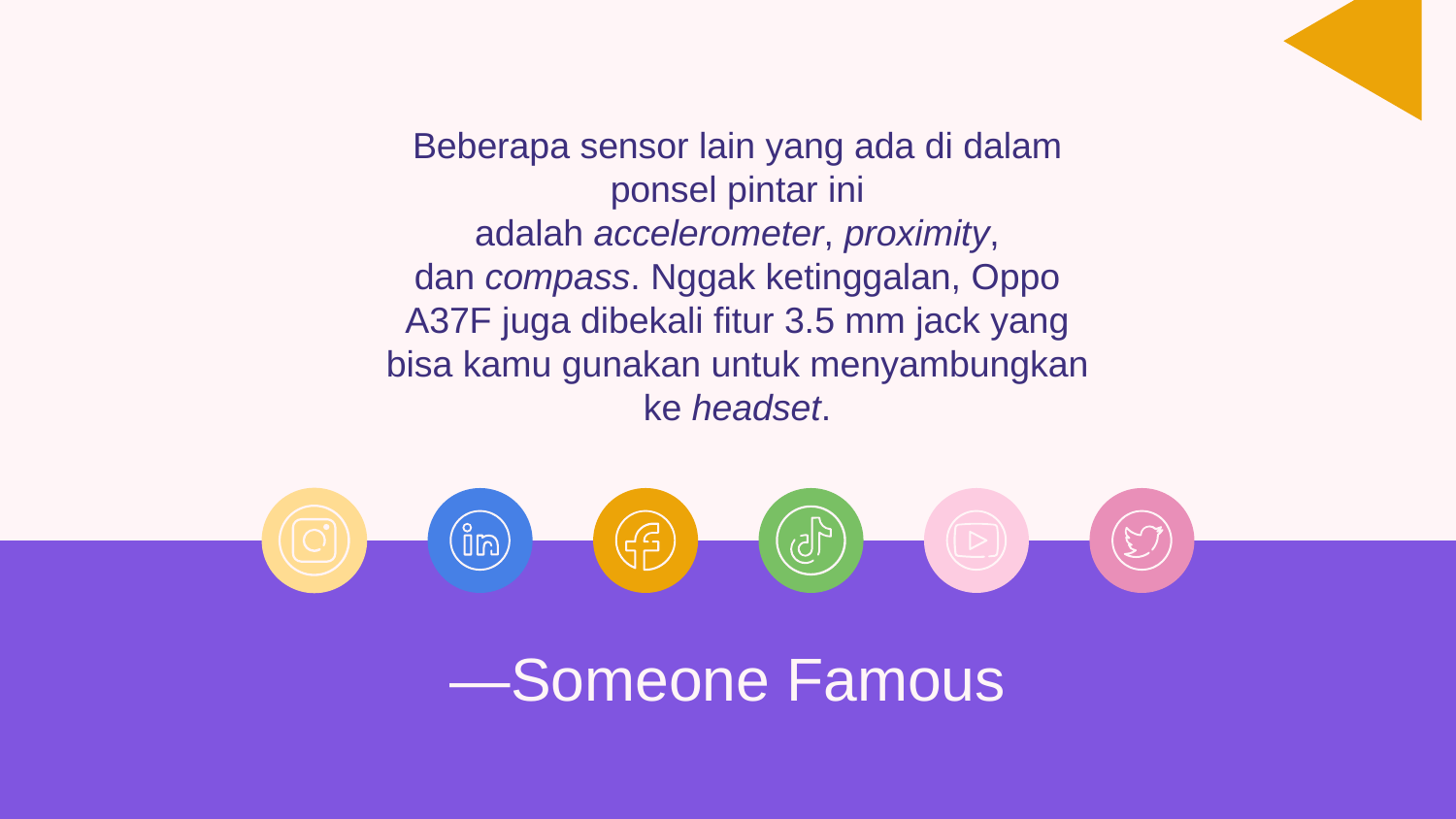

Beberapa sensor lain yang ada di dalam ponsel pintar ini adalah accelerometer, proximity, dan compass. Nggak ketinggalan, Oppo A37F juga dibekali fitur 3.5 mm jack yang bisa kamu gunakan untuk menyambungkan ke headset.

# —Someone Famous